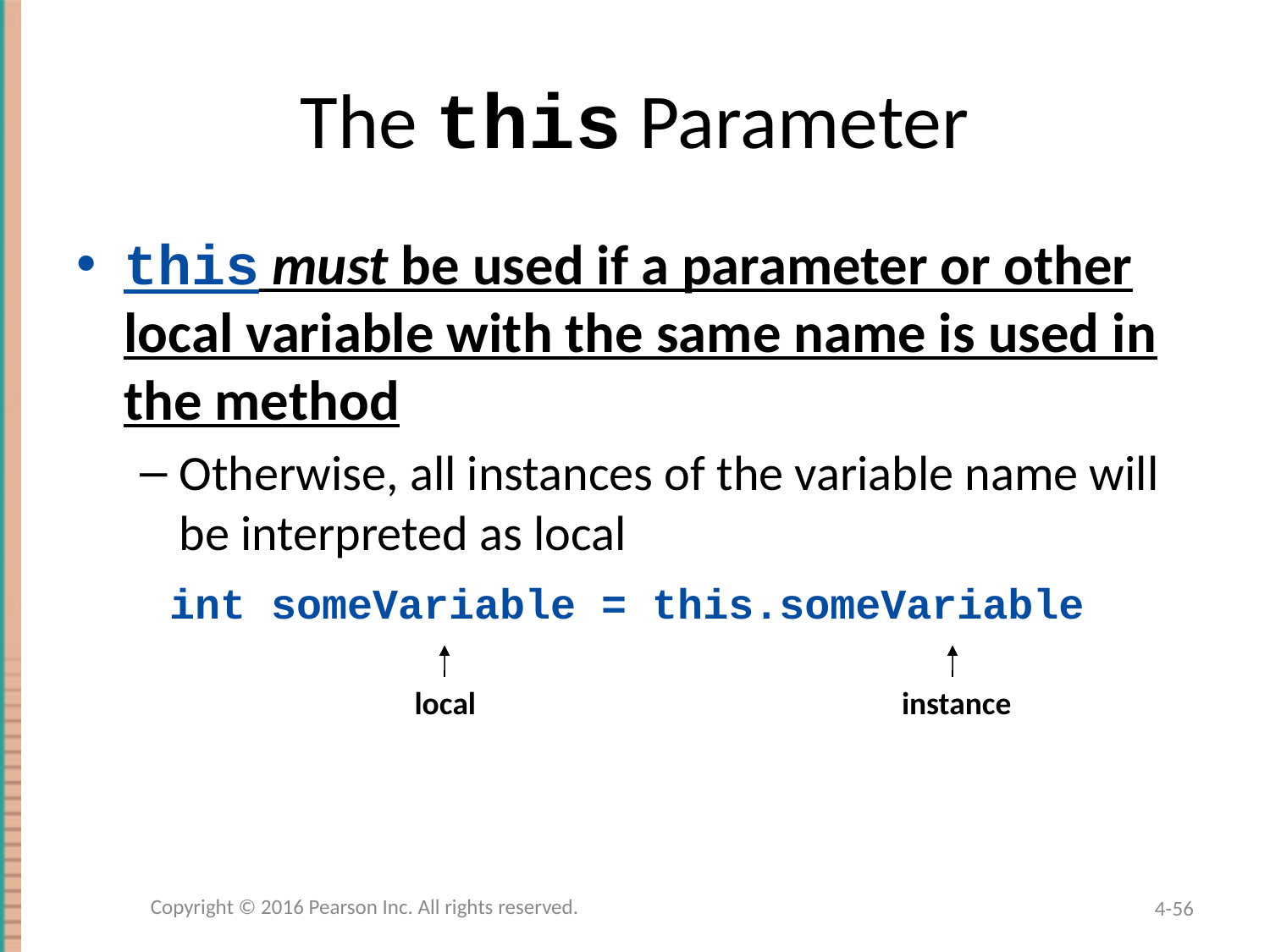

# The this Parameter
this must be used if a parameter or other local variable with the same name is used in the method
Otherwise, all instances of the variable name will be interpreted as local
 int someVariable = this.someVariable

local
instance
Copyright © 2016 Pearson Inc. All rights reserved.
4-56